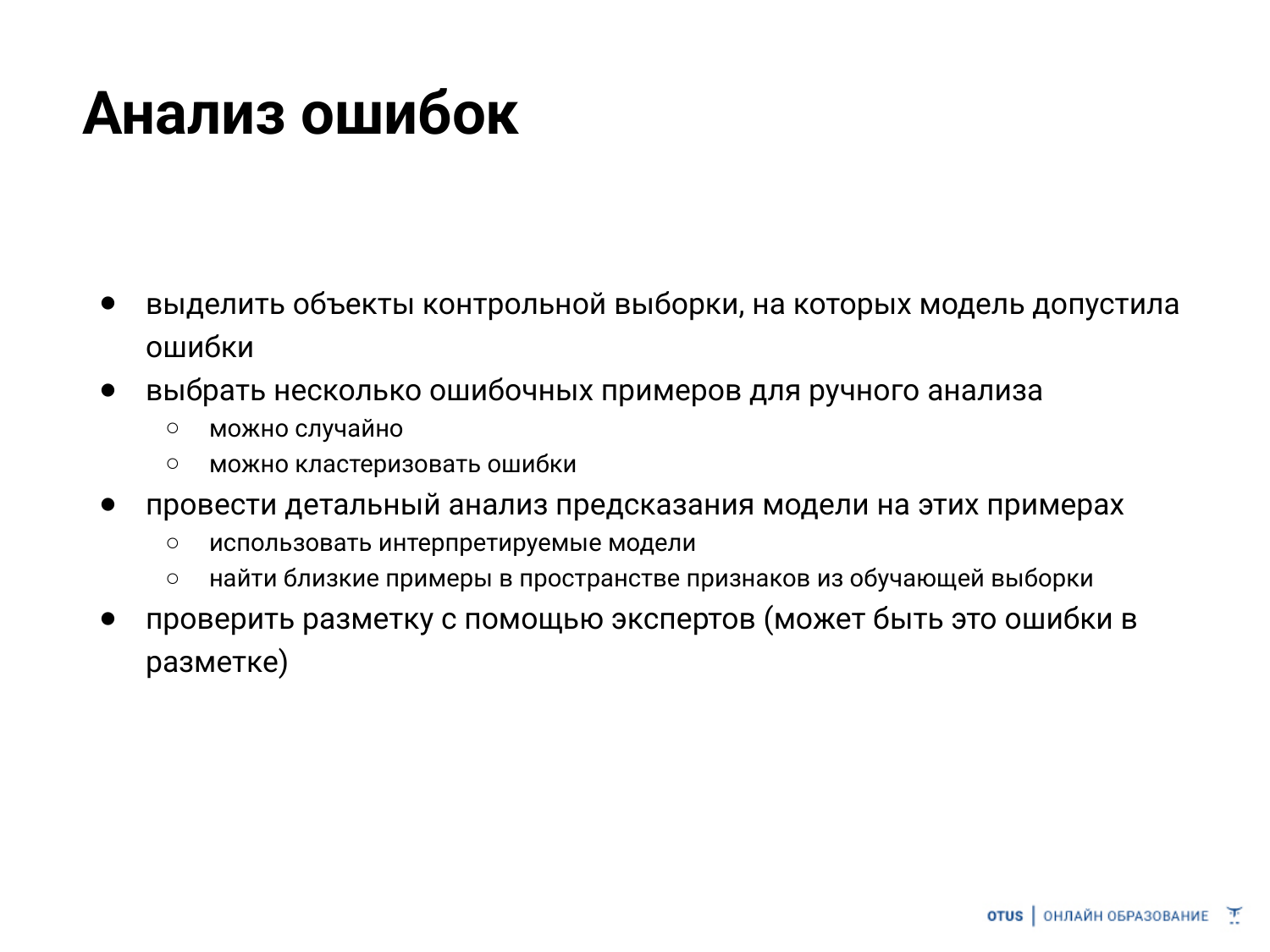

# Анализ ошибок
выделить объекты контрольной выборки, на которых модель допустила ошибки
выбрать несколько ошибочных примеров для ручного анализа
можно случайно
можно кластеризовать ошибки
провести детальный анализ предсказания модели на этих примерах
использовать интерпретируемые модели
найти близкие примеры в пространстве признаков из обучающей выборки
проверить разметку с помощью экспертов (может быть это ошибки в разметке)